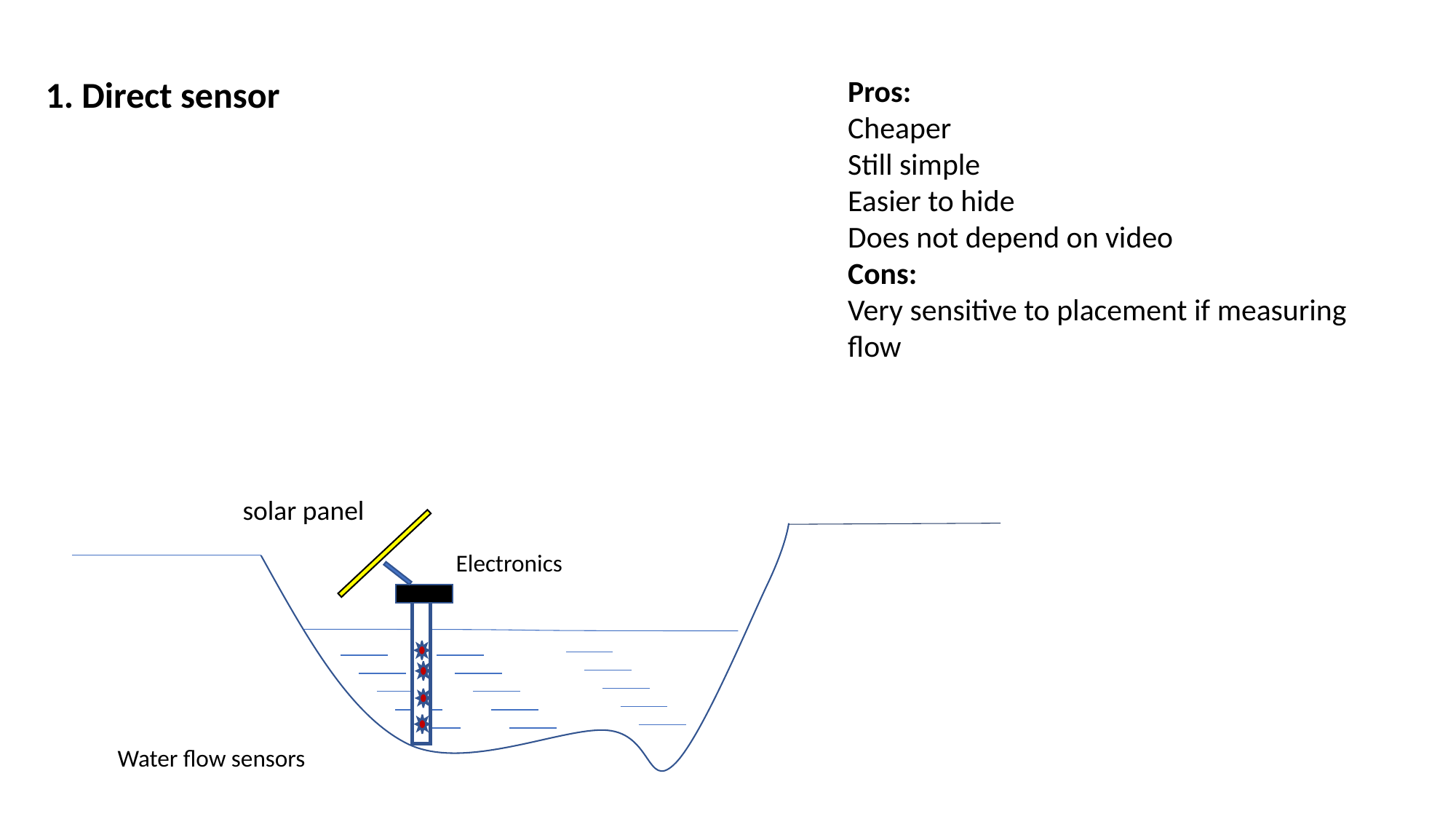

1. Direct sensor
Pros:
Cheaper
Still simple
Easier to hide
Does not depend on video
Cons:
Very sensitive to placement if measuring flow

solar panel

Electronics

Water flow sensors